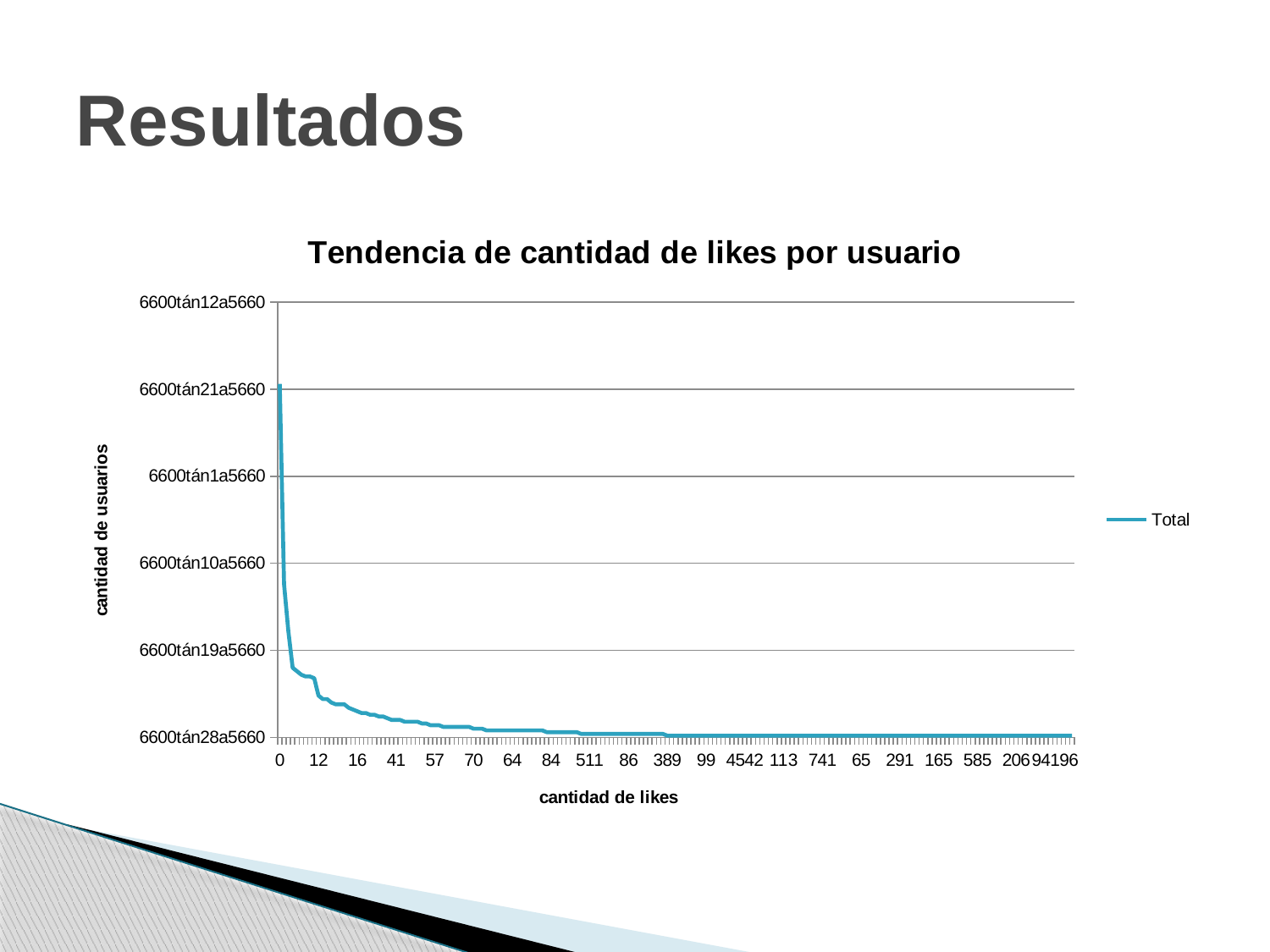

# Resultados

### Chart: Tendencia de cantidad de likes por usuario

| Category | Total |
|---|---|
| 0 | 203.0 |
| 1 | 88.0 |
| 2 | 61.0 |
| 3 | 40.0 |
| 7 | 38.0 |
| 6 | 36.0 |
| 9 | 35.0 |
| 5 | 35.0 |
| 4 | 34.0 |
| 12 | 24.0 |
| 11 | 22.0 |
| 10 | 22.0 |
| 8 | 20.0 |
| 17 | 19.0 |
| 18 | 19.0 |
| 14 | 19.0 |
| 27 | 17.0 |
| 13 | 16.0 |
| 16 | 15.0 |
| 15 | 14.0 |
| 26 | 14.0 |
| 22 | 13.0 |
| 30 | 13.0 |
| 34 | 12.0 |
| 23 | 12.0 |
| 20 | 11.0 |
| 25 | 10.0 |
| 41 | 10.0 |
| 29 | 10.0 |
| 19 | 9.0 |
| 21 | 9.0 |
| 36 | 9.0 |
| 43 | 9.0 |
| 40 | 8.0 |
| 24 | 8.0 |
| 52 | 7.0 |
| 57 | 7.0 |
| 47 | 7.0 |
| 37 | 6.0 |
| 33 | 6.0 |
| 46 | 6.0 |
| 35 | 6.0 |
| 38 | 6.0 |
| 31 | 6.0 |
| 32 | 6.0 |
| 70 | 5.0 |
| 44 | 5.0 |
| 50 | 5.0 |
| 59 | 4.0 |
| 75 | 4.0 |
| 67 | 4.0 |
| 51 | 4.0 |
| 58 | 4.0 |
| 28 | 4.0 |
| 64 | 4.0 |
| 53 | 4.0 |
| 49 | 4.0 |
| 54 | 4.0 |
| 79 | 4.0 |
| 48 | 4.0 |
| 42 | 4.0 |
| 95 | 4.0 |
| 100 | 3.0 |
| 84 | 3.0 |
| 60 | 3.0 |
| 72 | 3.0 |
| 89 | 3.0 |
| 55 | 3.0 |
| 76 | 3.0 |
| 62 | 3.0 |
| 162 | 2.0 |
| 119 | 2.0 |
| 511 | 2.0 |
| 73 | 2.0 |
| 133 | 2.0 |
| 74 | 2.0 |
| 229 | 2.0 |
| 56 | 2.0 |
| 106 | 2.0 |
| 66 | 2.0 |
| 121 | 2.0 |
| 86 | 2.0 |
| 141 | 2.0 |
| 87 | 2.0 |
| 71 | 2.0 |
| 92 | 2.0 |
| 234 | 2.0 |
| 39 | 2.0 |
| 105 | 2.0 |
| 181 | 2.0 |
| 389 | 1.0 |
| 243 | 1.0 |
| 952 | 1.0 |
| 156366 | 1.0 |
| 282 | 1.0 |
| 61 | 1.0 |
| 508 | 1.0 |
| 98 | 1.0 |
| 8741 | 1.0 |
| 99 | 1.0 |
| 263 | 1.0 |
| 63 | 1.0 |
| 306 | 1.0 |
| 101 | 1.0 |
| 441 | 1.0 |
| 102 | 1.0 |
| 629 | 1.0 |
| 103 | 1.0 |
| 4542 | 1.0 |
| 104 | 1.0 |
| 74285 | 1.0 |
| 80 | 1.0 |
| 253 | 1.0 |
| 81 | 1.0 |
| 273 | 1.0 |
| 107 | 1.0 |
| 300 | 1.0 |
| 113 | 1.0 |
| 368 | 1.0 |
| 114 | 1.0 |
| 420 | 1.0 |
| 118 | 1.0 |
| 494 | 1.0 |
| 82 | 1.0 |
| 522 | 1.0 |
| 45 | 1.0 |
| 741 | 1.0 |
| 124 | 1.0 |
| 2810 | 1.0 |
| 127 | 1.0 |
| 8207 | 1.0 |
| 85 | 1.0 |
| 26730 | 1.0 |
| 135 | 1.0 |
| 94 | 1.0 |
| 65 | 1.0 |
| 249 | 1.0 |
| 143 | 1.0 |
| 262 | 1.0 |
| 145 | 1.0 |
| 264 | 1.0 |
| 146 | 1.0 |
| 274 | 1.0 |
| 148 | 1.0 |
| 291 | 1.0 |
| 149 | 1.0 |
| 305 | 1.0 |
| 151 | 1.0 |
| 307 | 1.0 |
| 156 | 1.0 |
| 379 | 1.0 |
| 77 | 1.0 |
| 399 | 1.0 |
| 165 | 1.0 |
| 430 | 1.0 |
| 152877 | 1.0 |
| 458 | 1.0 |
| 173 | 1.0 |
| 504 | 1.0 |
| 175 | 1.0 |
| 78 | 1.0 |
| 180 | 1.0 |
| 585 | 1.0 |
| 88 | 1.0 |
| 664 | 1.0 |
| 182 | 1.0 |
| 770 | 1.0 |
| 192 | 1.0 |
| 2480 | 1.0 |
| 203 | 1.0 |
| 2935 | 1.0 |
| 206 | 1.0 |
| 6388 | 1.0 |
| 216 | 1.0 |
| 8548 | 1.0 |
| 221 | 1.0 |
| 22938 | 1.0 |
| 228 | 1.0 |
| 59247 | 1.0 |
| 69 | 1.0 |
| 94196 | 1.0 |
| 90 | 1.0 |
| 241 | 1.0 |
| 166 | 1.0 |
| 97 | 1.0 |